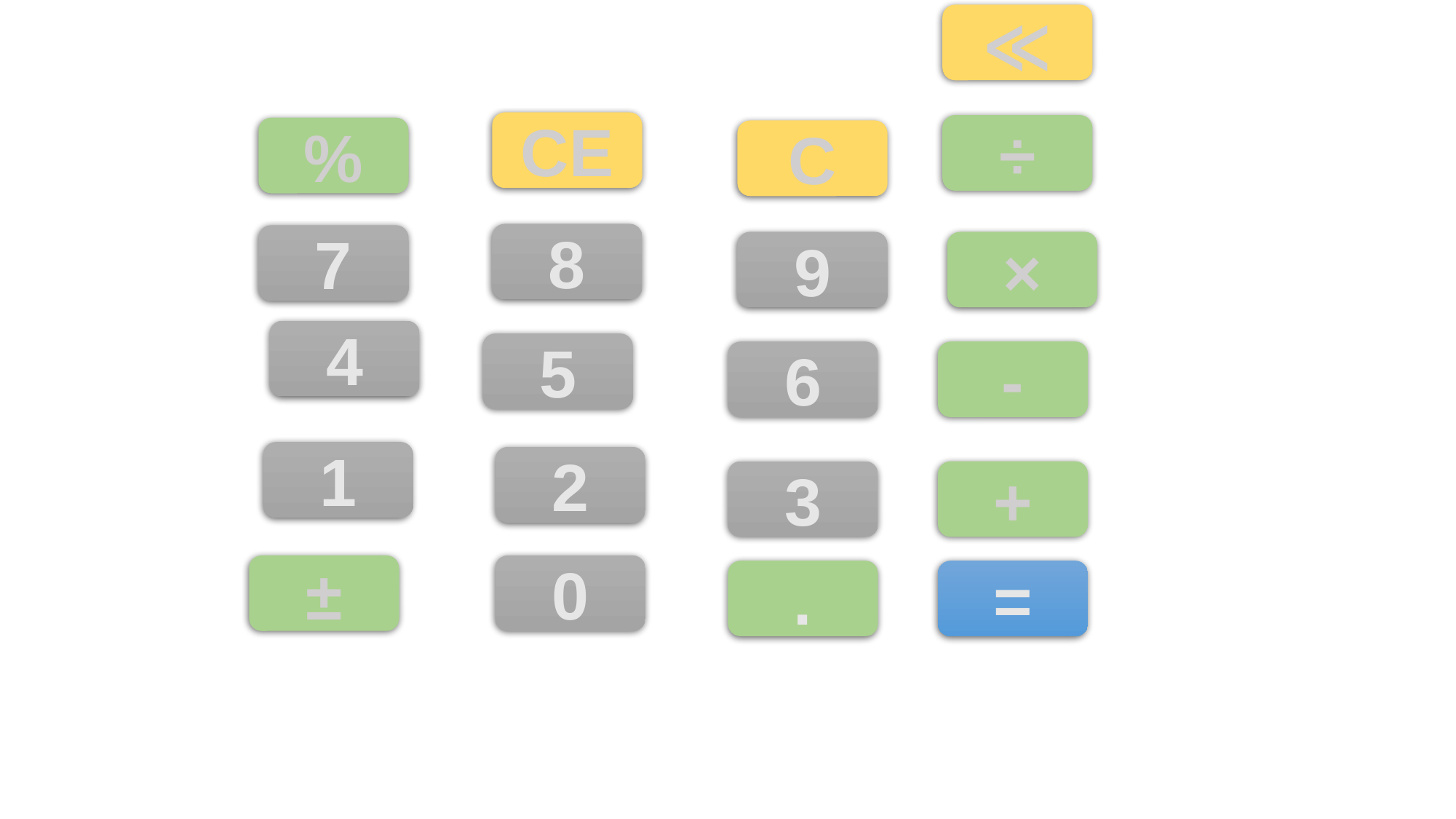

≪
CE
÷
%
C
8
7
9
×
4
5
6
-
1
2
3
+
±
0
.
=